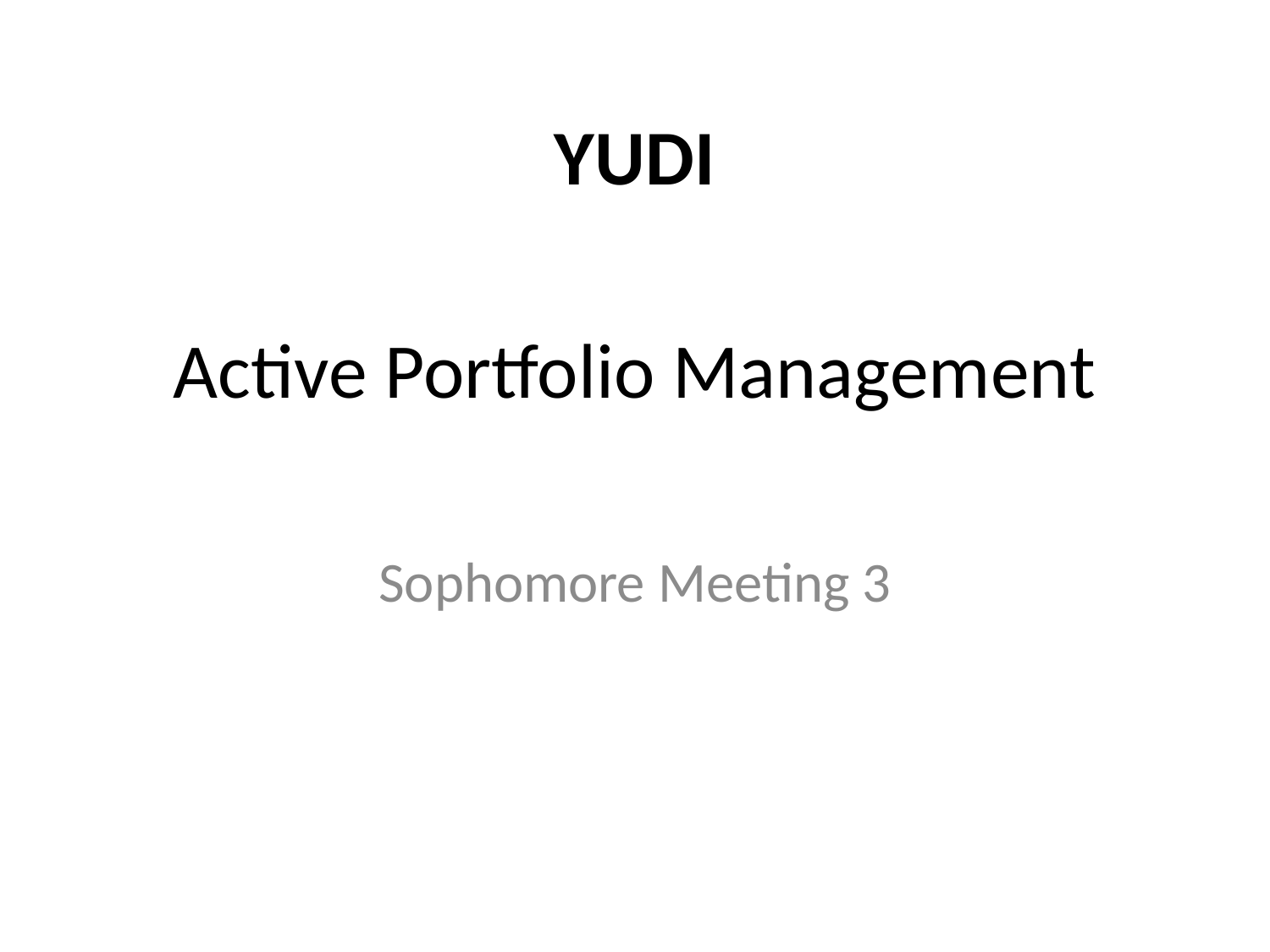

# YUDI
Active Portfolio Management
Sophomore Meeting 3